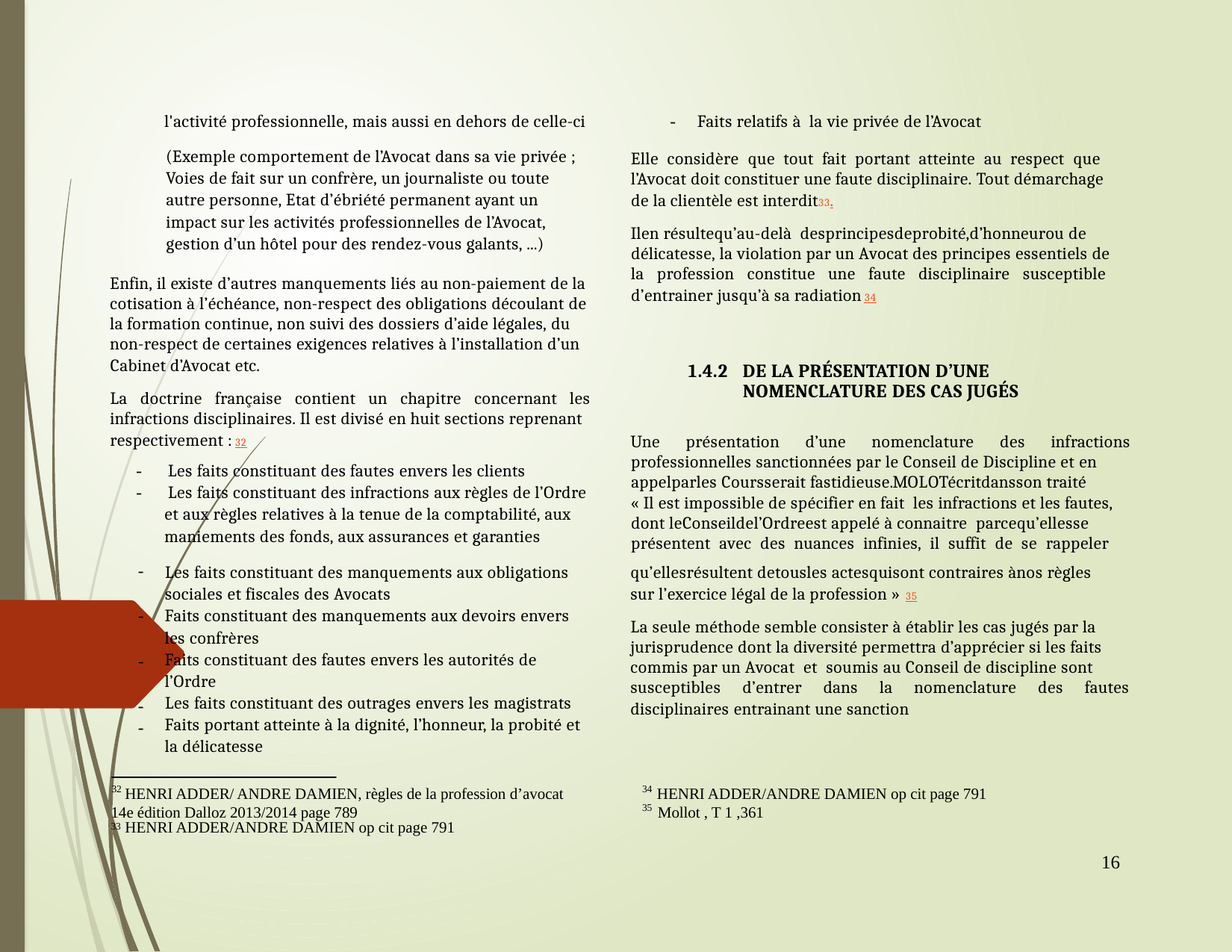

l'activité professionnelle, mais aussi en dehors de celle-ci
Faits relatifs à  la vie privée de l’Avocat
-
			(Exemple comportement de l’Avocat dans sa vie privée ;
			Voies de fait sur un confrère, un journaliste ou toute
			autre personne, Etat d’ébriété permanent ayant un
			impact sur les activités professionnelles de l’Avocat,
			gestion d’un hôtel pour des rendez-vous galants, ...)

Enfin, il existe d’autres manquements liés au non-paiement de la
cotisation à l’échéance, non-respect des obligations découlant de
la formation continue, non suivi des dossiers d’aide légales, du
non-respect de certaines exigences relatives à l’installation d’un
Cabinet d’Avocat etc.
La   doctrine   française   contient   un   chapitre   concernant   les
infractions disciplinaires. Il est divisé en huit sections reprenant
respectivement : 32
	-      Les faits constituant des fautes envers les clients
	-      Les faits constituant des infractions aux règles de l’Ordre
		et aux règles relatives à la tenue de la comptabilité, aux
		maniements des fonds, aux assurances et garanties
Elle  considère  que  tout  fait  portant  atteinte  au  respect  que
l’Avocat doit constituer une faute disciplinaire. Tout démarchage
de la clientèle est interdit33.
Ilen résultequ’au-delà  desprincipesdeprobité,d’honneurou de
délicatesse, la violation par un Avocat des principes essentiels de
la   profession   constitue   une   faute   disciplinaire   susceptible
d’entrainer jusqu’à sa radiation 34

	1.4.2   DE LA PRÉSENTATION D’UNE
		NOMENCLATURE DES CAS JUGÉS

Une      présentation      d’une      nomenclature      des      infractions
professionnelles sanctionnées par le Conseil de Discipline et en
appelparles Coursserait fastidieuse.MOLOTécritdansson traité
« Il est impossible de spécifier en fait  les infractions et les fautes,
dont leConseildel’Ordreest appelé à connaitre  parcequ’ellesse
présentent  avec  des  nuances  infinies,  il  suffit  de  se  rappeler
Les faits constituant des manquements aux obligations
sociales et fiscales des Avocats
Faits constituant des manquements aux devoirs envers
les confrères
Faits constituant des fautes envers les autorités de
l’Ordre
Les faits constituant des outrages envers les magistrats
Faits portant atteinte à la dignité, l’honneur, la probité et
la délicatesse
qu’ellesrésultent detousles actesquisont contraires ànos règles
sur l’exercice légal de la profession »  35
La seule méthode semble consister à établir les cas jugés par la
jurisprudence dont la diversité permettra d’apprécier si les faits
commis par un Avocat  et  soumis au Conseil de discipline sont
susceptibles     d’entrer     dans     la     nomenclature     des     fautes
disciplinaires entrainant une sanction
-

-

-

-
-

32
34
HENRI ADDER/ ANDRE DAMIEN, règles de la profession d’avocat
HENRI ADDER/ANDRE DAMIEN op cit page 791
35
14e édition Dalloz 2013/2014 page 789
33
	HENRI ADDER/ANDRE DAMIEN op cit page 791
Mollot , T 1 ,361
16